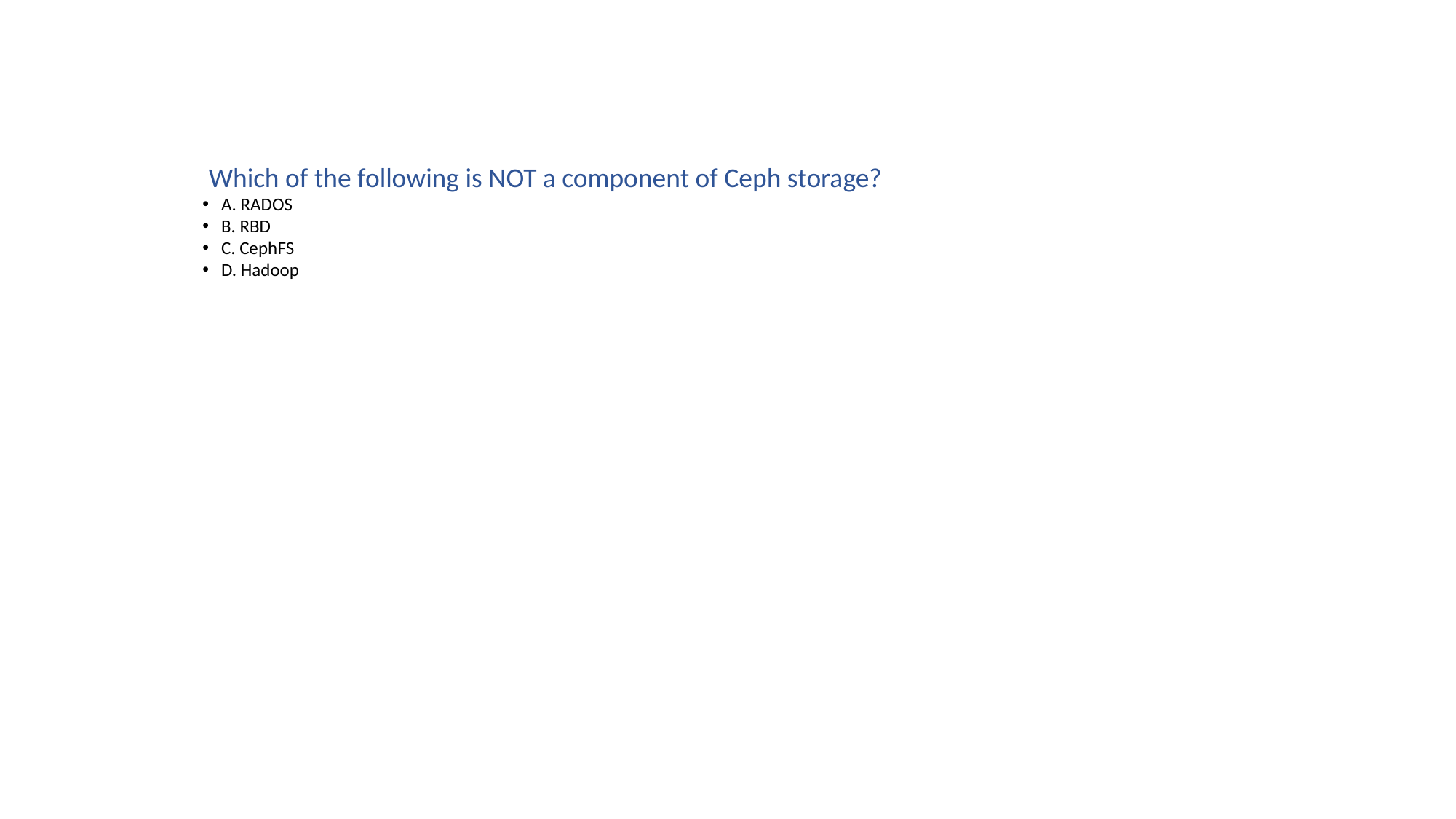

Which of the following is NOT a component of Ceph storage?
   A. RADOS
   B. RBD
   C. CephFS
   D. Hadoop